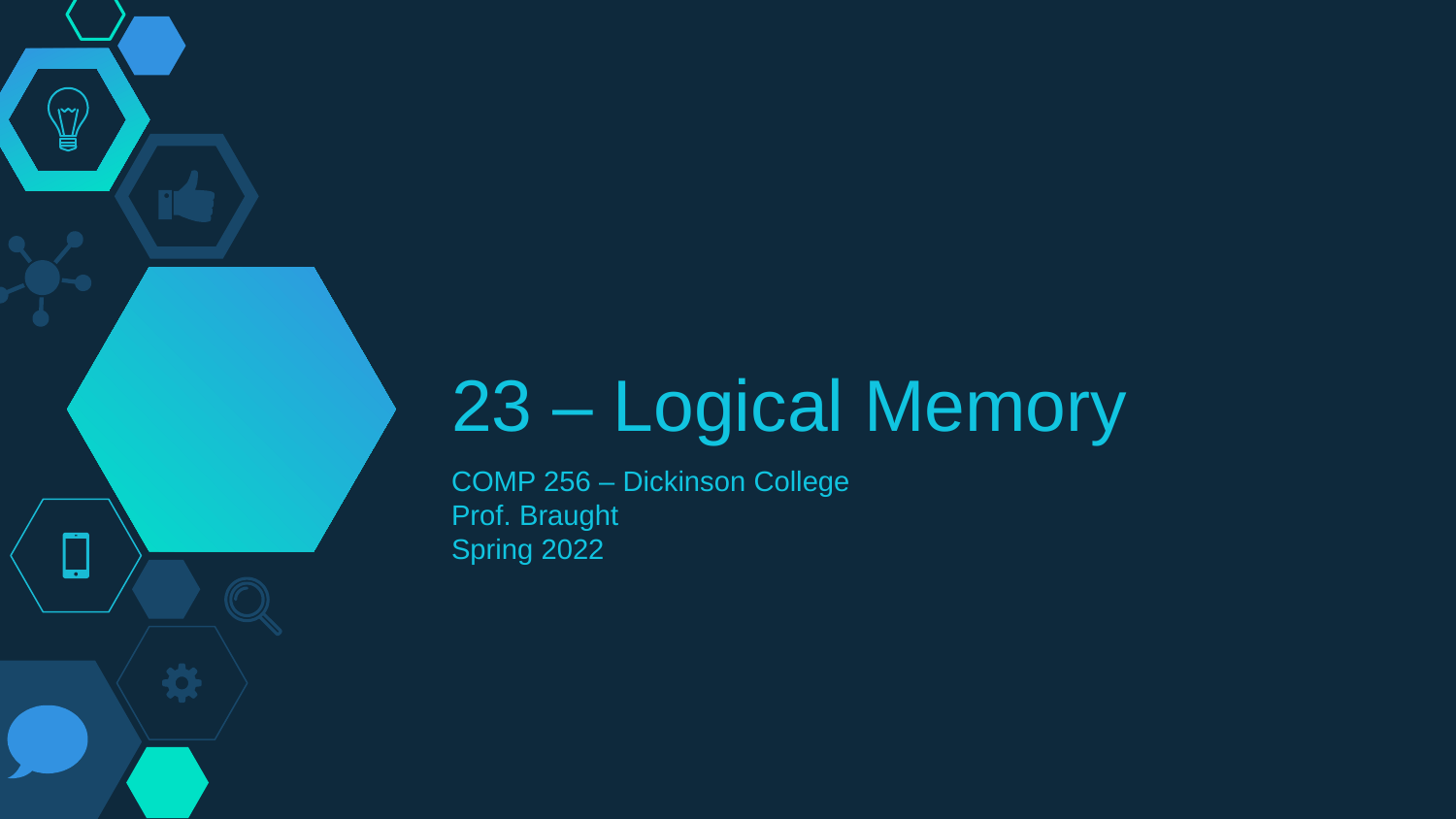

# 23 – Logical Memory
COMP 256 – Dickinson College
Prof. Braught
Spring 2022